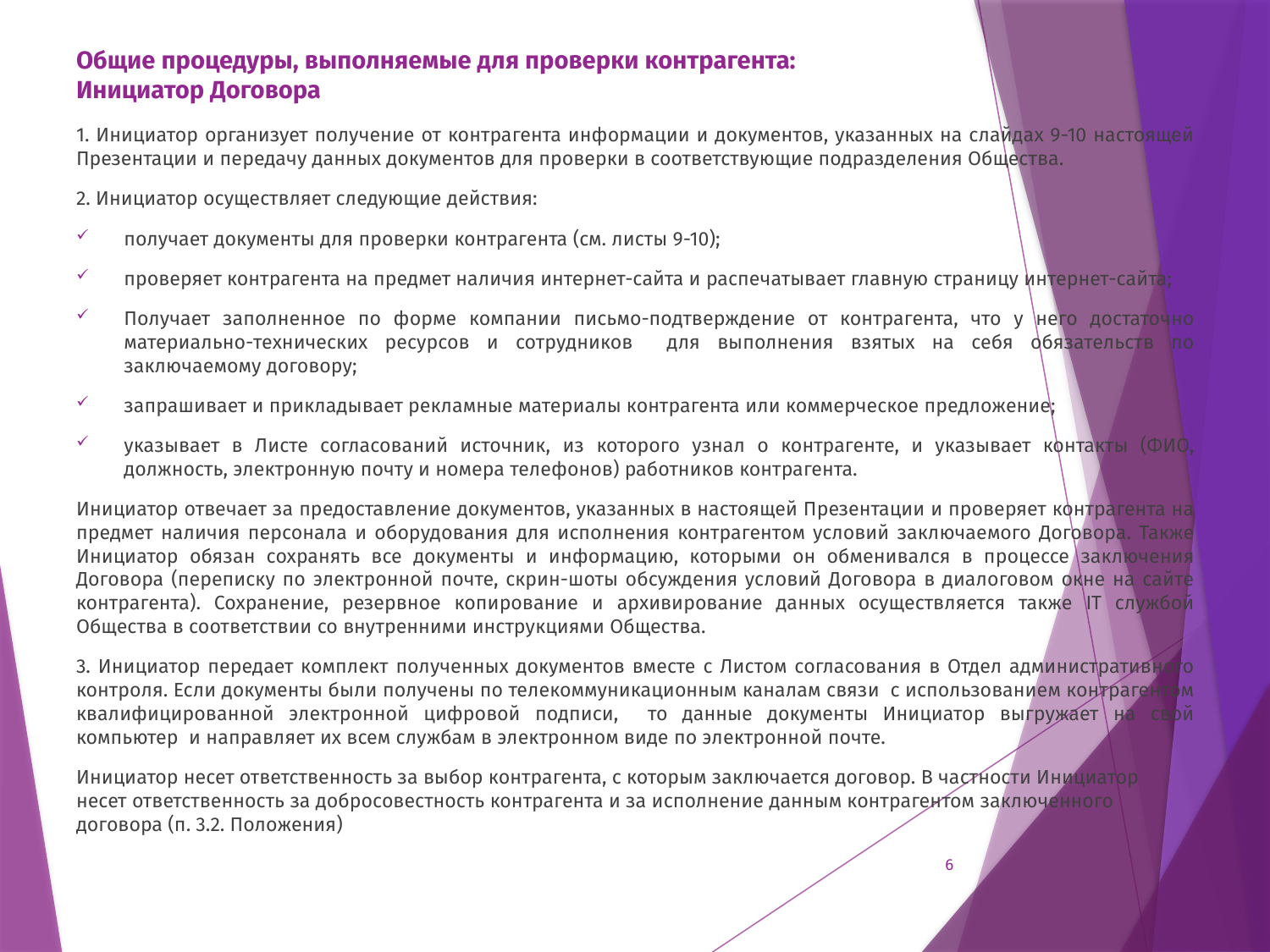

# Общие процедуры, выполняемые для проверки контрагента: Инициатор Договора
1. Инициатор организует получение от контрагента информации и документов, указанных на слайдах 9-10 настоящей Презентации и передачу данных документов для проверки в соответствующие подразделения Общества.
2. Инициатор осуществляет следующие действия:
получает документы для проверки контрагента (см. листы 9-10);
проверяет контрагента на предмет наличия интернет-сайта и распечатывает главную страницу интернет-сайта;
Получает заполненное по форме компании письмо-подтверждение от контрагента, что у него достаточно материально-технических ресурсов и сотрудников  для выполнения взятых на себя обязательств по заключаемому договору;
запрашивает и прикладывает рекламные материалы контрагента или коммерческое предложение;
указывает в Листе согласований источник, из которого узнал о контрагенте, и указывает контакты (ФИО, должность, электронную почту и номера телефонов) работников контрагента.
Инициатор отвечает за предоставление документов, указанных в настоящей Презентации и проверяет контрагента на предмет наличия персонала и оборудования для исполнения контрагентом условий заключаемого Договора. Также Инициатор обязан сохранять все документы и информацию, которыми он обменивался в процессе заключения Договора (переписку по электронной почте, скрин-шоты обсуждения условий Договора в диалоговом окне на сайте контрагента). Сохранение, резервное копирование и архивирование данных осуществляется также IT службой Общества в соответствии со внутренними инструкциями Общества.
3. Инициатор передает комплект полученных документов вместе с Листом согласования в Отдел административного контроля. Если документы были получены по телекоммуникационным каналам связи  с использованием контрагентом квалифицированной электронной цифровой подписи,  то данные документы Инициатор выгружает на свой компьютер  и направляет их всем службам в электронном виде по электронной почте.
Инициатор несет ответственность за выбор контрагента, с которым заключается договор. В частности Инициатор несет ответственность за добросовестность контрагента и за исполнение данным контрагентом заключенного договора (п. 3.2. Положения)
6